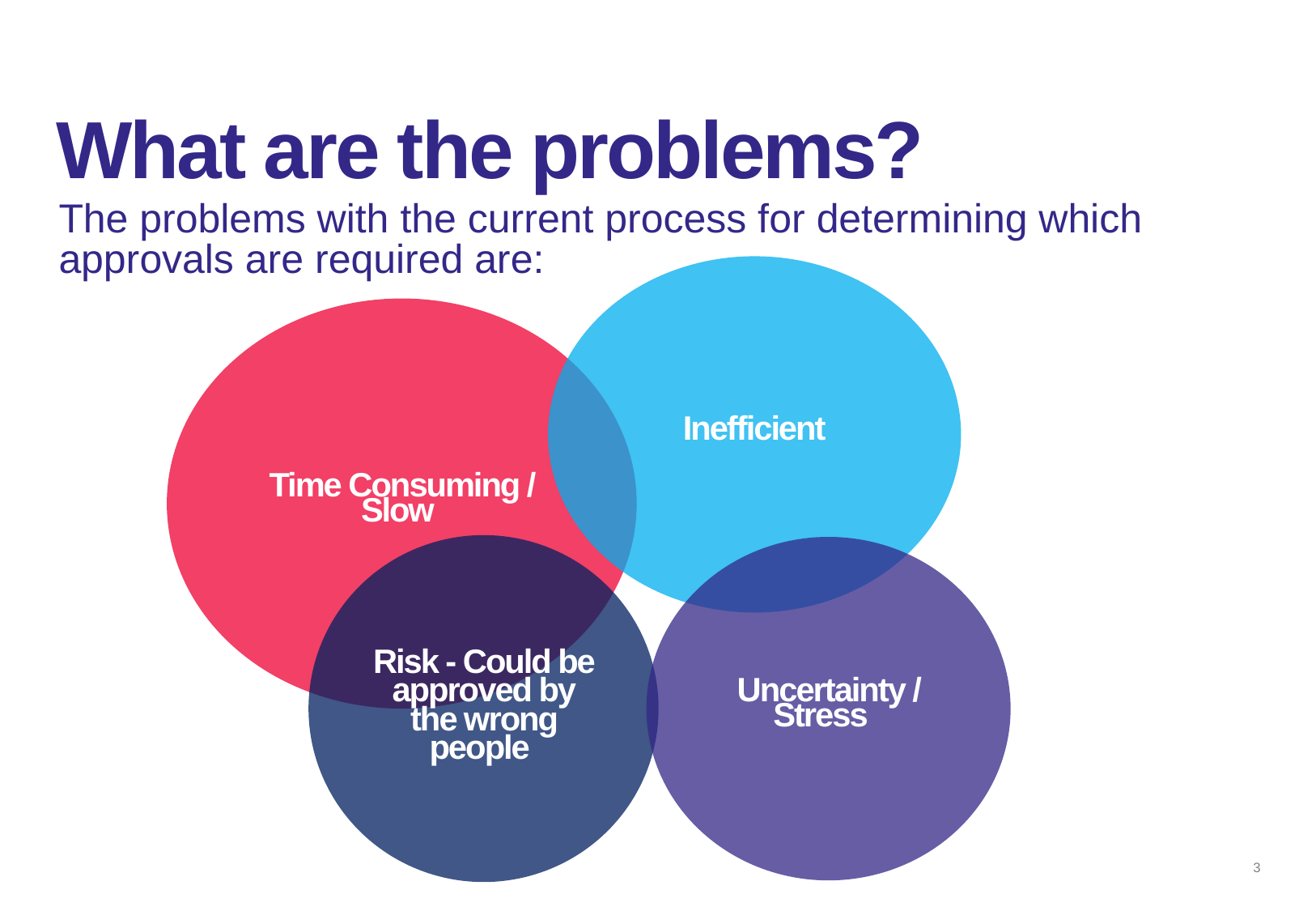

# What are the problems?
The problems with the current process for determining which approvals are required are:

Inefficient
Time Consuming / Slow
Risk - Could be approved by the wrong people
Uncertainty / Stress

3